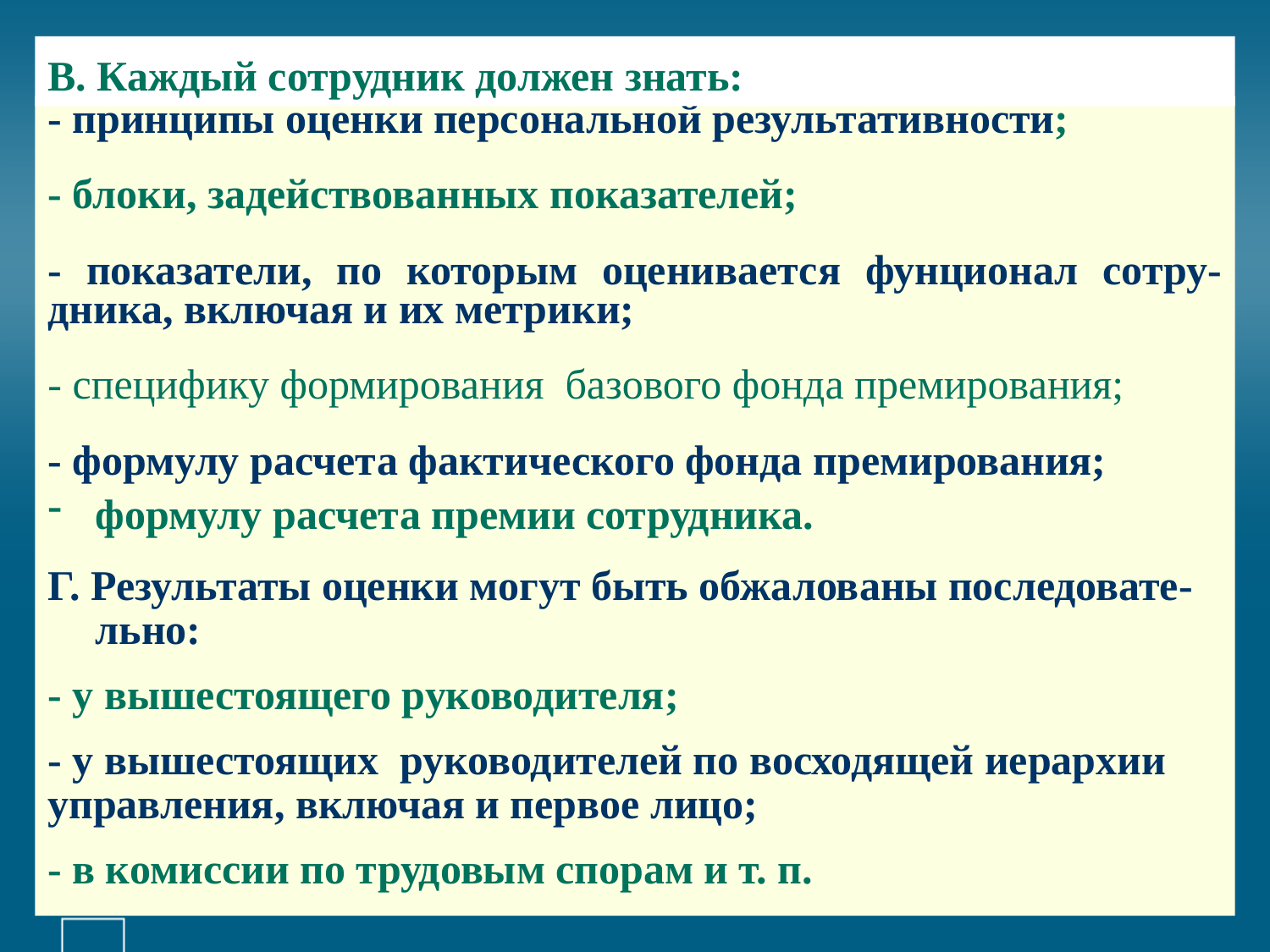

# В. Каждый сотрудник должен знать:
- принципы оценки персональной результативности;
- блоки, задействованных показателей;
- показатели, по которым оценивается фунционал сотру-дника, включая и их метрики;
- специфику формирования  базового фонда премирования;
- формулу расчета фактического фонда премирования;
формулу расчета премии сотрудника.
Г. Результаты оценки могут быть обжалованы последовате-льно:
- у вышестоящего руководителя;
- у вышестоящих  руководителей по восходящей иерархии управления, включая и первое лицо;
- в комиссии по трудовым спорам и т. п.